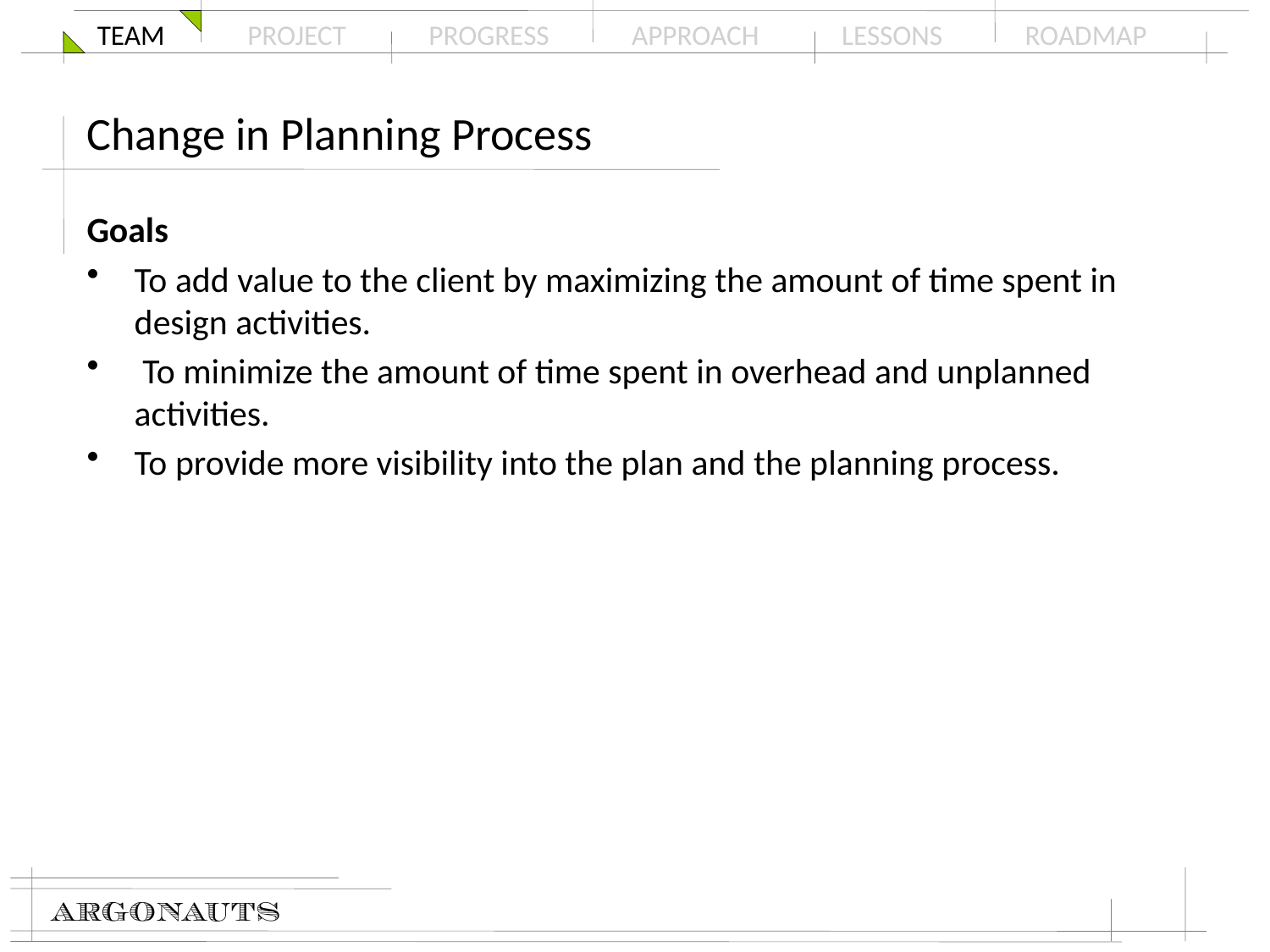

# Change in Planning Process
Goals
To add value to the client by maximizing the amount of time spent in design activities.
 To minimize the amount of time spent in overhead and unplanned activities.
To provide more visibility into the plan and the planning process.